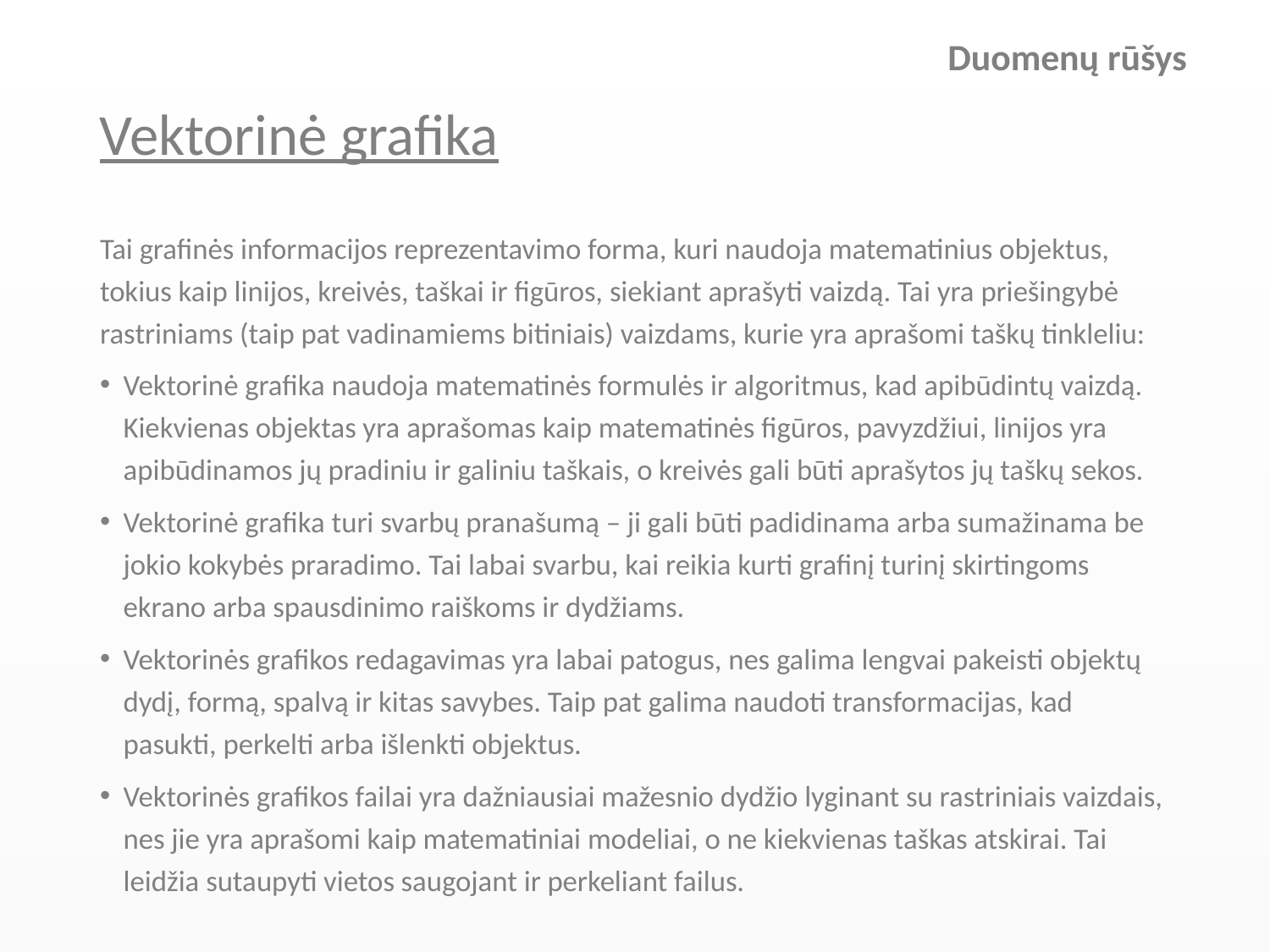

Duomenų rūšys
# Vektorinė grafika
Tai grafinės informacijos reprezentavimo forma, kuri naudoja matematinius objektus, tokius kaip linijos, kreivės, taškai ir figūros, siekiant aprašyti vaizdą. Tai yra priešingybė rastriniams (taip pat vadinamiems bitiniais) vaizdams, kurie yra aprašomi taškų tinkleliu:
Vektorinė grafika naudoja matematinės formulės ir algoritmus, kad apibūdintų vaizdą. Kiekvienas objektas yra aprašomas kaip matematinės figūros, pavyzdžiui, linijos yra apibūdinamos jų pradiniu ir galiniu taškais, o kreivės gali būti aprašytos jų taškų sekos.
Vektorinė grafika turi svarbų pranašumą – ji gali būti padidinama arba sumažinama be jokio kokybės praradimo. Tai labai svarbu, kai reikia kurti grafinį turinį skirtingoms ekrano arba spausdinimo raiškoms ir dydžiams.
Vektorinės grafikos redagavimas yra labai patogus, nes galima lengvai pakeisti objektų dydį, formą, spalvą ir kitas savybes. Taip pat galima naudoti transformacijas, kad pasukti, perkelti arba išlenkti objektus.
Vektorinės grafikos failai yra dažniausiai mažesnio dydžio lyginant su rastriniais vaizdais, nes jie yra aprašomi kaip matematiniai modeliai, o ne kiekvienas taškas atskirai. Tai leidžia sutaupyti vietos saugojant ir perkeliant failus.